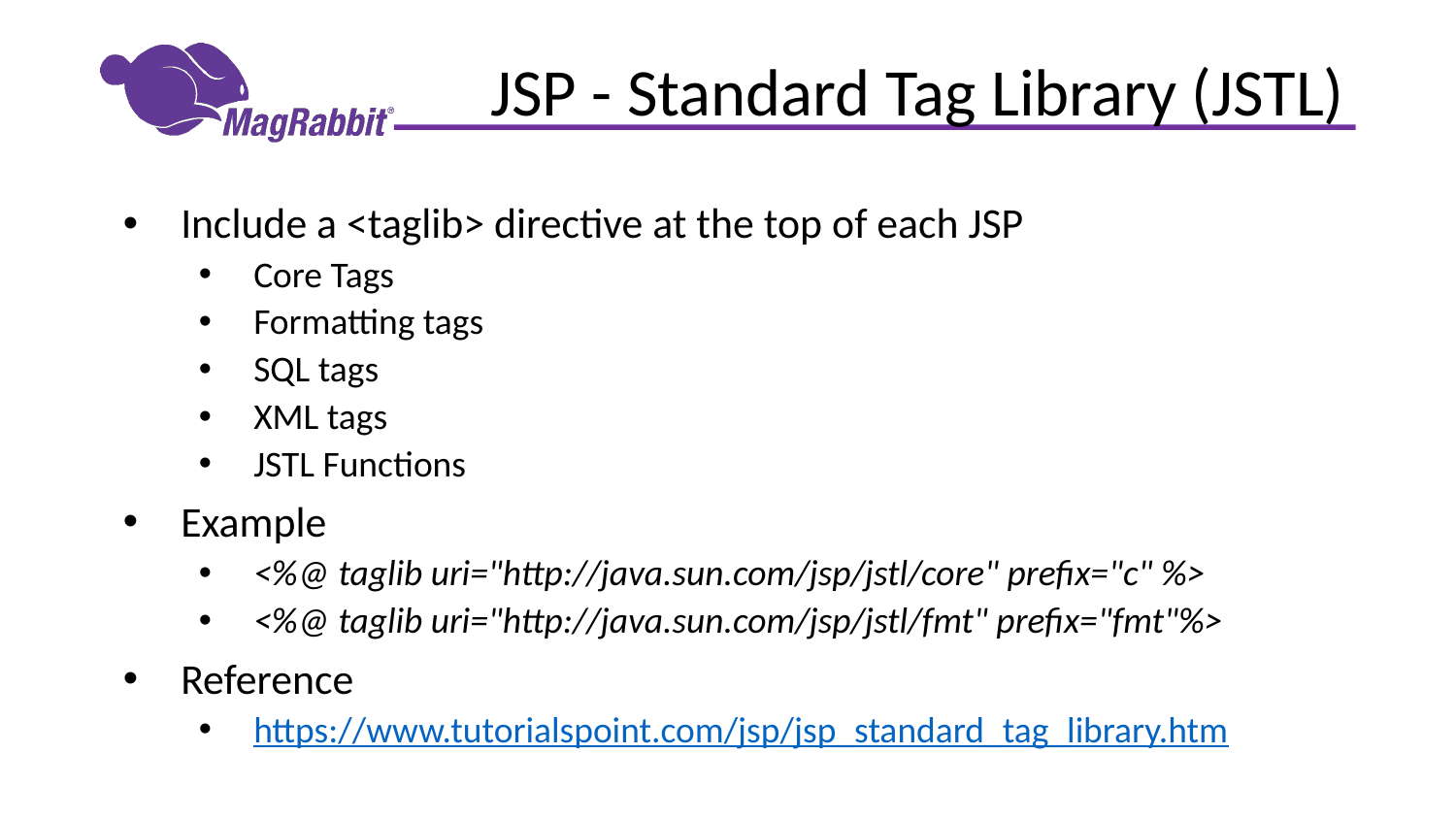

# JSP - Standard Tag Library (JSTL)
Include a <taglib> directive at the top of each JSP
Core Tags
Formatting tags
SQL tags
XML tags
JSTL Functions
Example
<%@ taglib uri="http://java.sun.com/jsp/jstl/core" prefix="c" %>
<%@ taglib uri="http://java.sun.com/jsp/jstl/fmt" prefix="fmt"%>
Reference
https://www.tutorialspoint.com/jsp/jsp_standard_tag_library.htm